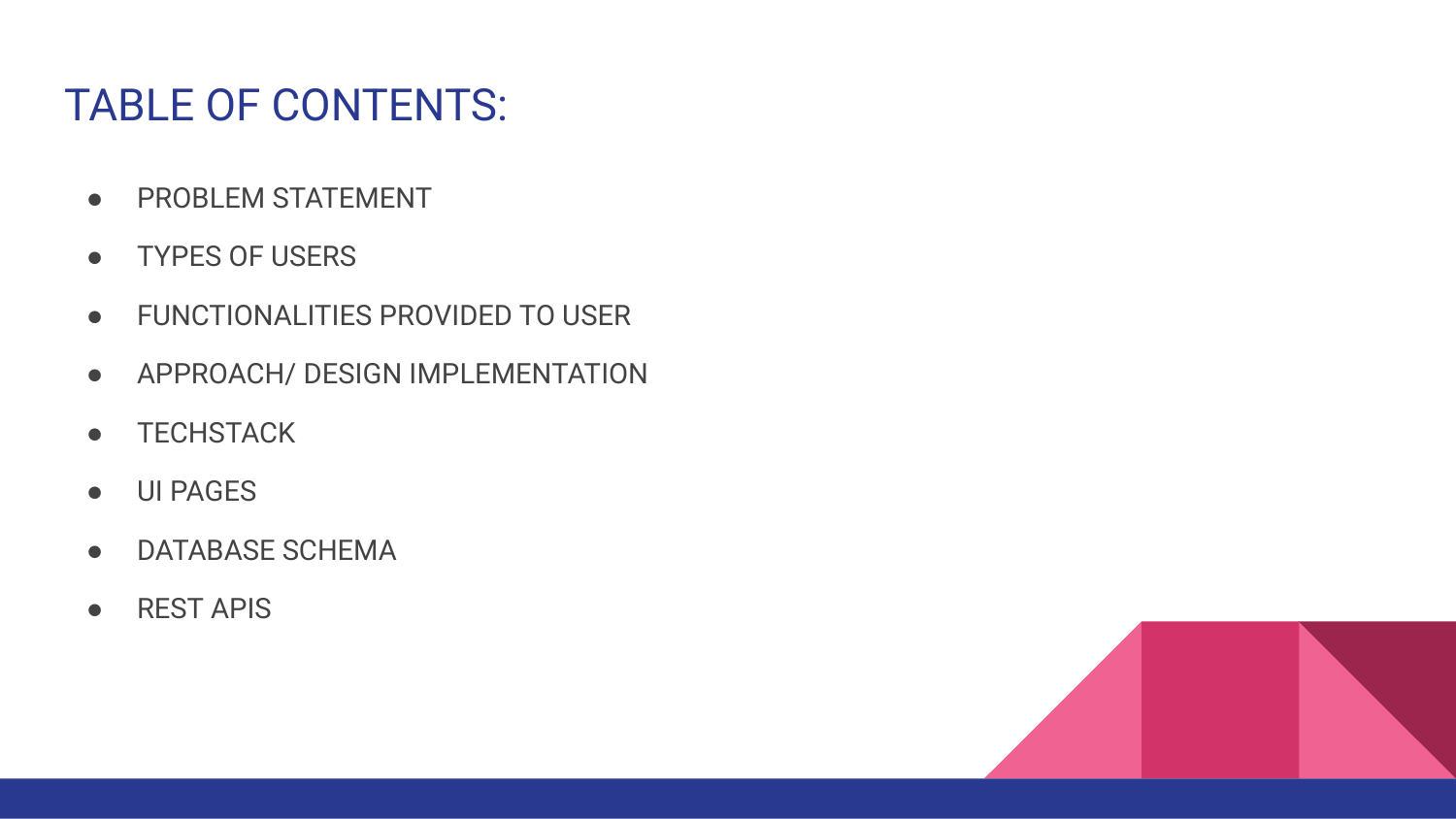

# TABLE OF CONTENTS:
PROBLEM STATEMENT
TYPES OF USERS
FUNCTIONALITIES PROVIDED TO USER
APPROACH/ DESIGN IMPLEMENTATION
TECHSTACK
UI PAGES
DATABASE SCHEMA
REST APIS